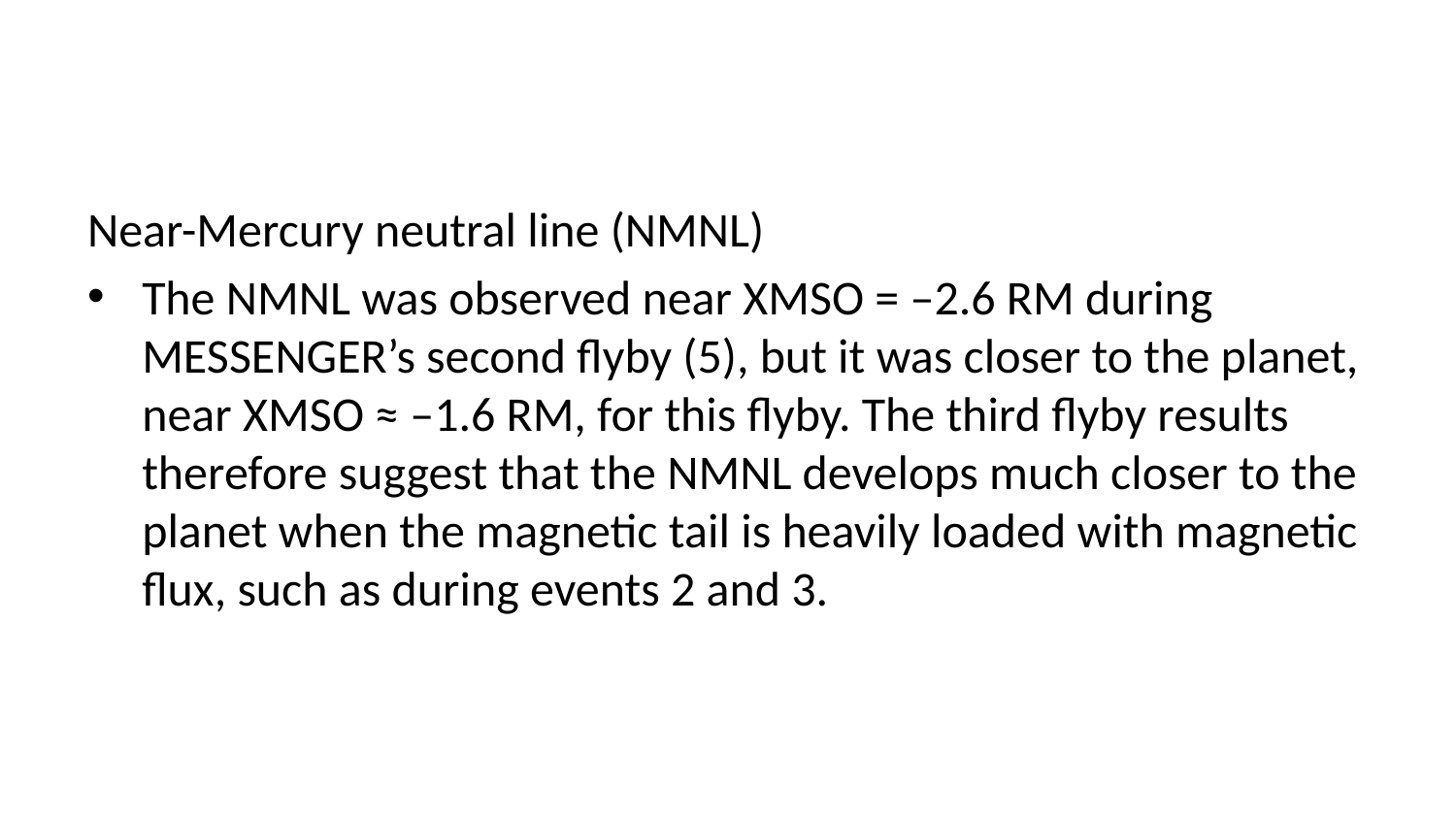

Near-Mercury neutral line (NMNL)
The NMNL was observed near XMSO = –2.6 RM during MESSENGER’s second flyby (5), but it was closer to the planet, near XMSO ≈ –1.6 RM, for this flyby. The third flyby results therefore suggest that the NMNL develops much closer to the planet when the magnetic tail is heavily loaded with magnetic flux, such as during events 2 and 3.